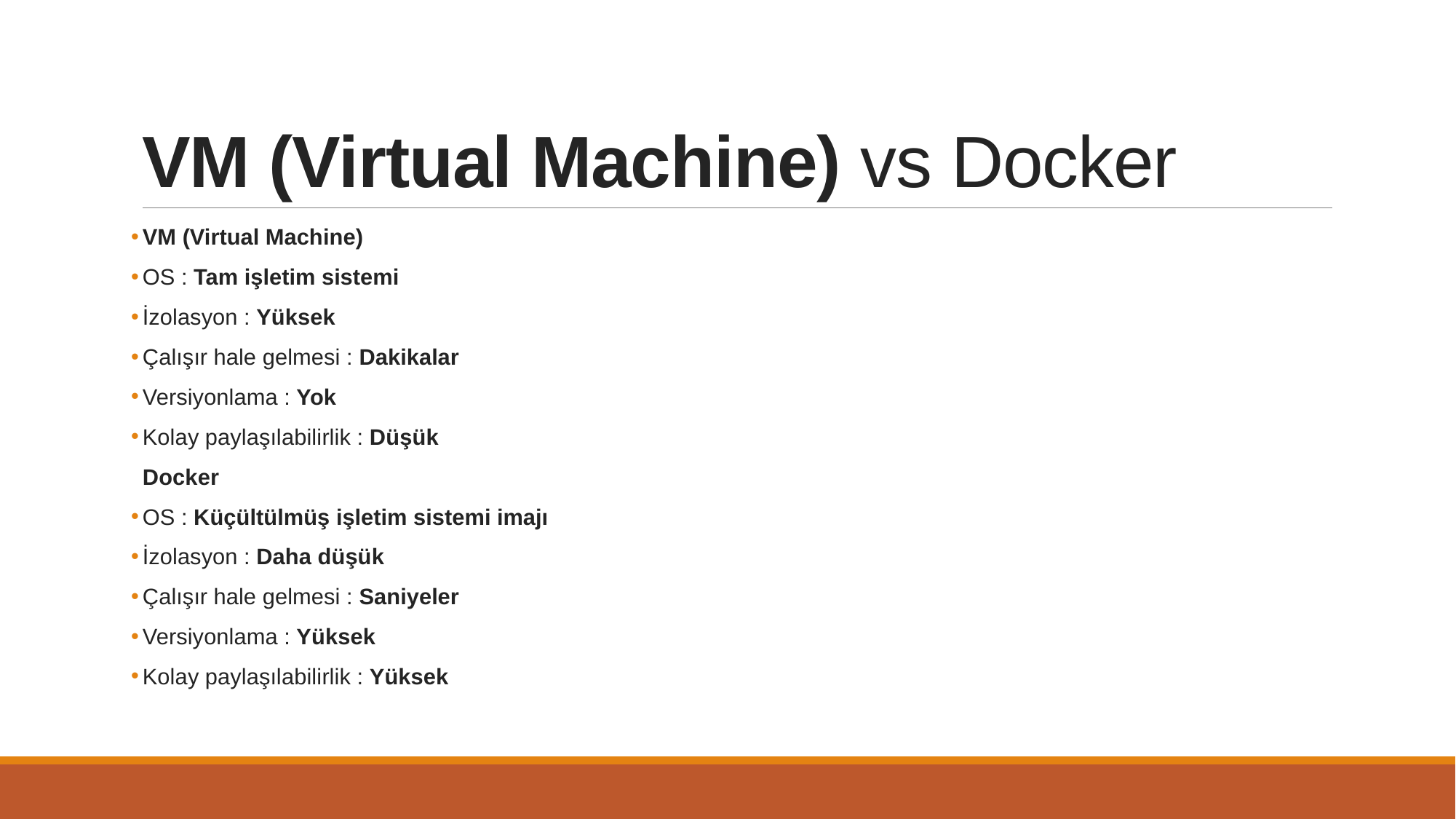

# VM (Virtual Machine) vs Docker
VM (Virtual Machine)
OS : Tam işletim sistemi
İzolasyon : Yüksek
Çalışır hale gelmesi : Dakikalar
Versiyonlama : Yok
Kolay paylaşılabilirlik : Düşük
Docker
OS : Küçültülmüş işletim sistemi imajı
İzolasyon : Daha düşük
Çalışır hale gelmesi : Saniyeler
Versiyonlama : Yüksek
Kolay paylaşılabilirlik : Yüksek